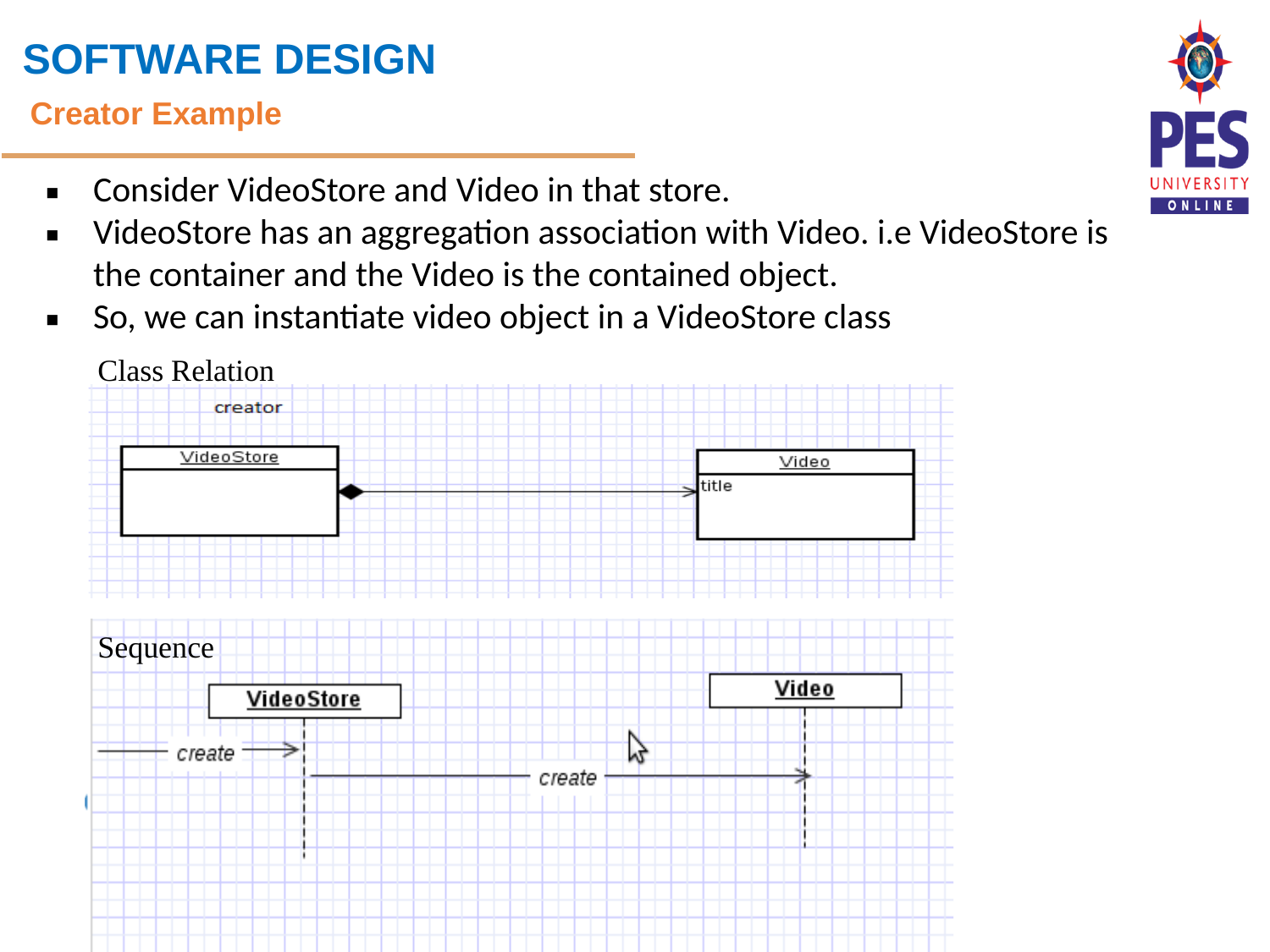

Creator Example
Consider VideoStore and Video in that store.
VideoStore has an aggregation association with Video. i.e VideoStore is the container and the Video is the contained object.
So, we can instantiate video object in a VideoStore class

Class Relation

Sequence